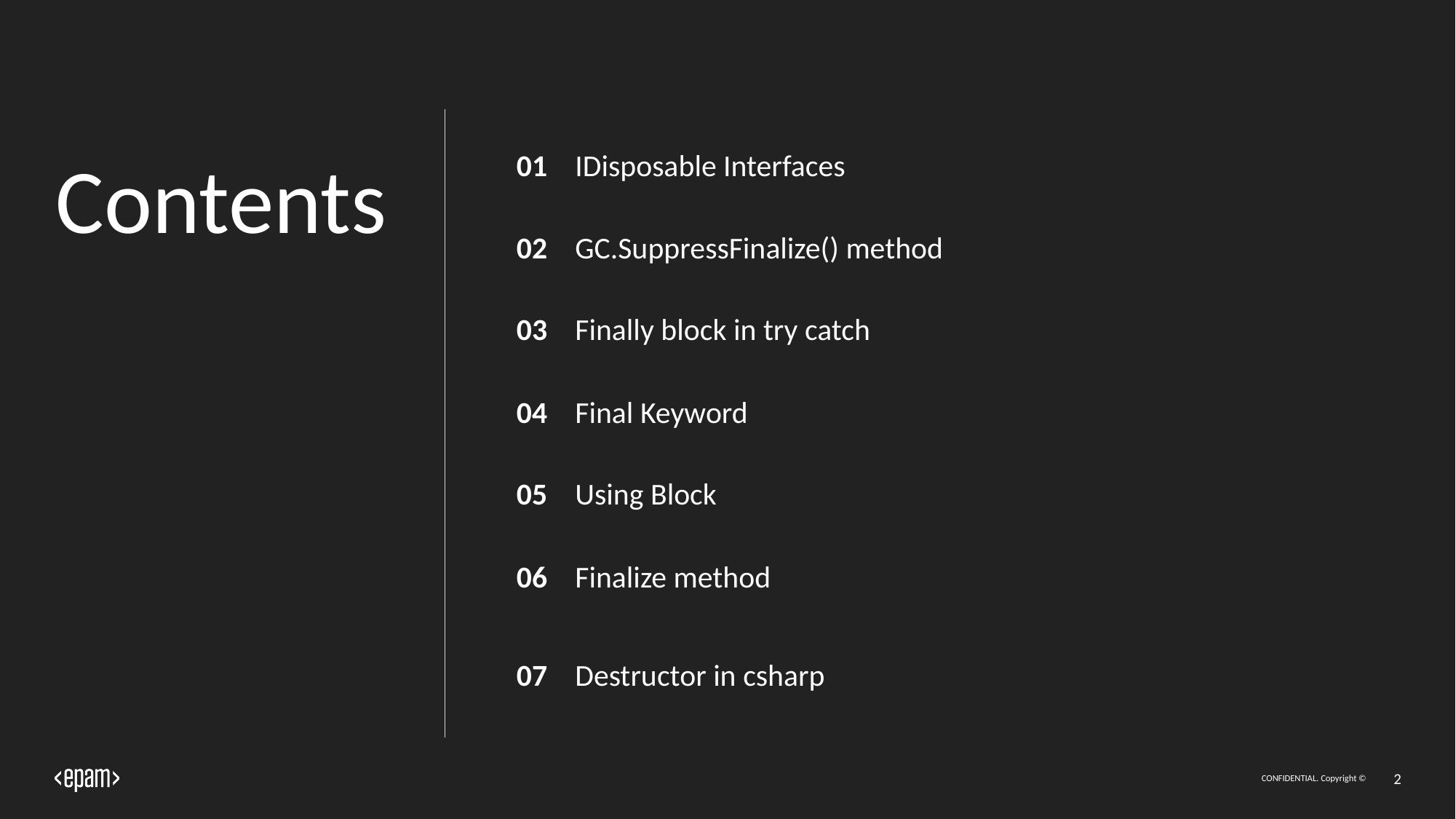

# Contents
01
IDisposable Interfaces
02
GC.SuppressFinalize() method
03
Finally block in try catch
04
Final Keyword
05
Using Block
06

07
Finalize method

Destructor in csharp